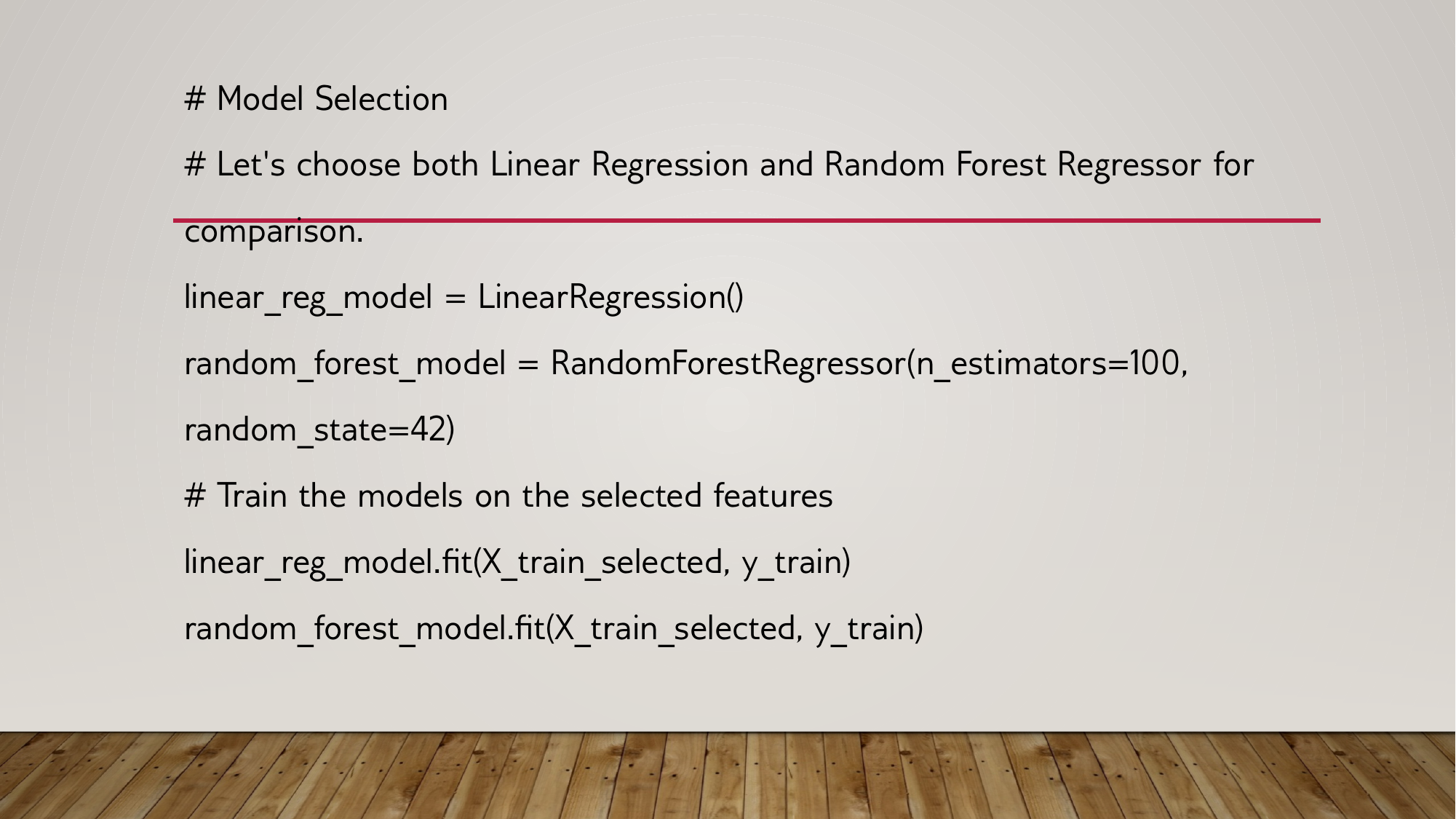

# Model Selection
# Let's choose both Linear Regression and Random Forest Regressor for
comparison.
linear_reg_model = LinearRegression()
random_forest_model = RandomForestRegressor(n_estimators=100,
random_state=42)
# Train the models on the selected features
linear_reg_model.fit(X_train_selected, y_train)
random_forest_model.fit(X_train_selected, y_train)